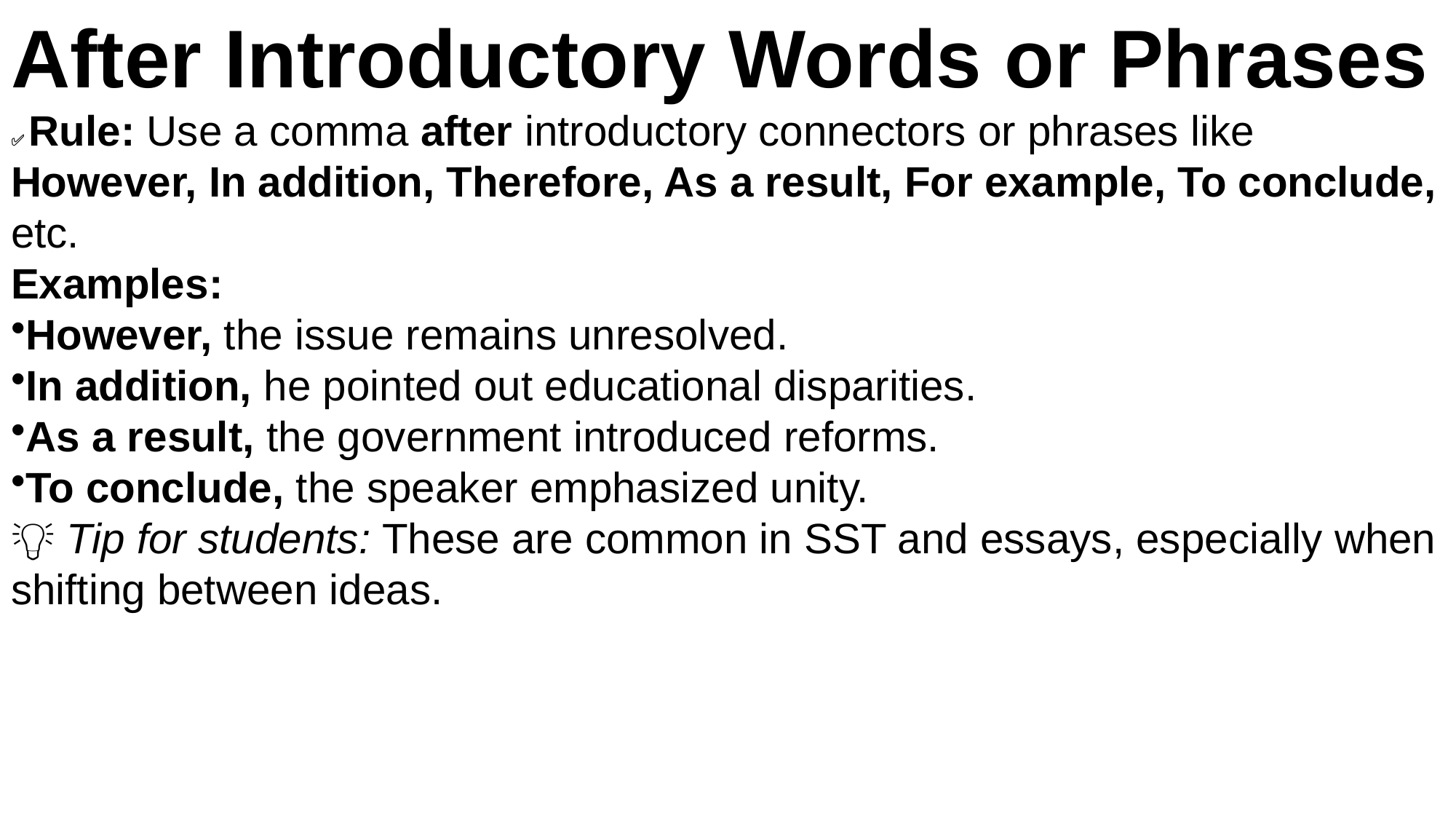

After Introductory Words or Phrases
✅ Rule: Use a comma after introductory connectors or phrases like However, In addition, Therefore, As a result, For example, To conclude, etc.
Examples:
However, the issue remains unresolved.
In addition, he pointed out educational disparities.
As a result, the government introduced reforms.
To conclude, the speaker emphasized unity.
💡 Tip for students: These are common in SST and essays, especially when shifting between ideas.